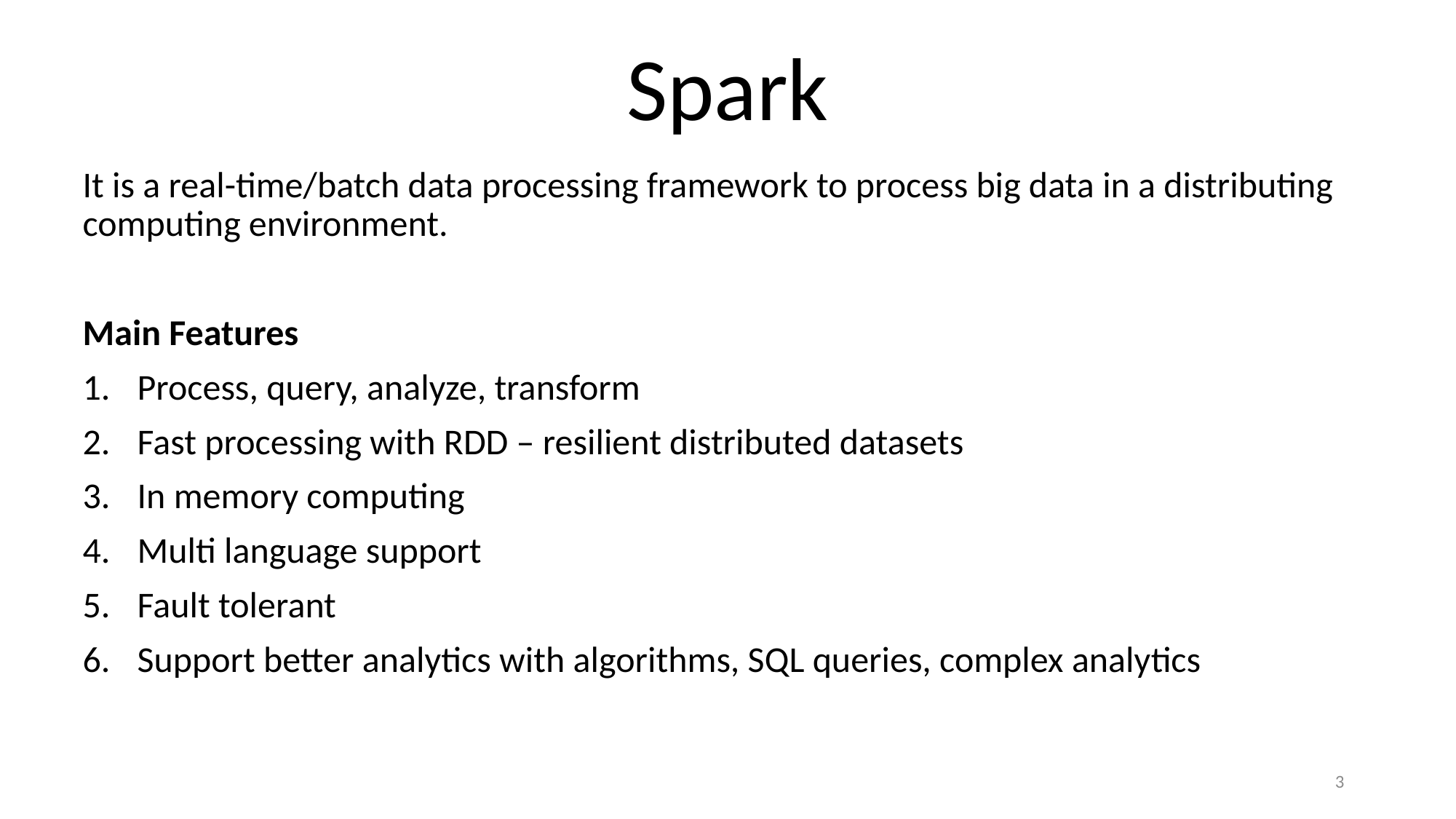

# Spark
It is a real-time/batch data processing framework to process big data in a distributing computing environment.

Main Features
Process, query, analyze, transform
Fast processing with RDD – resilient distributed datasets
In memory computing
Multi language support
Fault tolerant
Support better analytics with algorithms, SQL queries, complex analytics

3